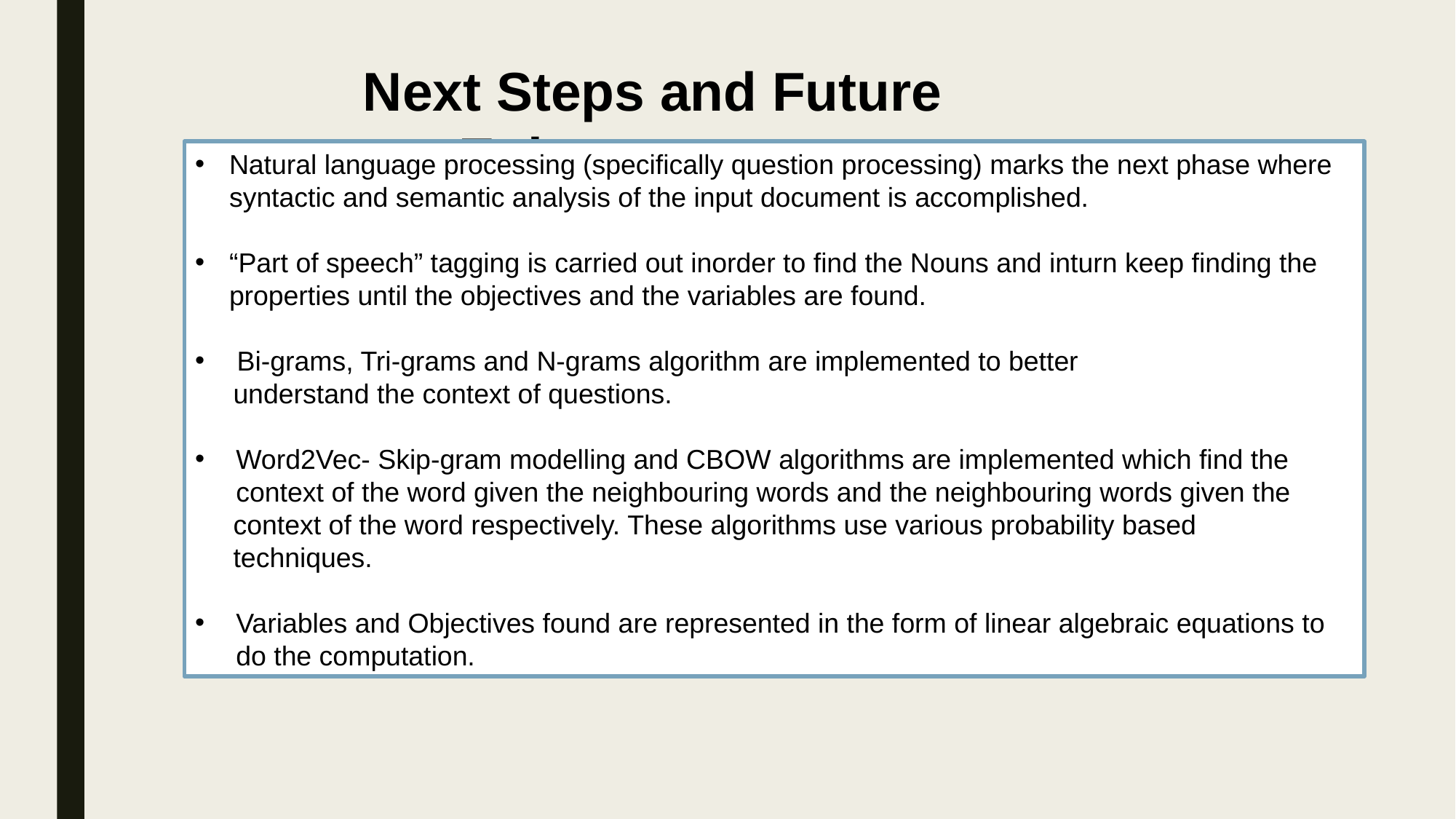

Next Steps and Future Enhancements
Natural language processing (specifically question processing) marks the next phase where syntactic and semantic analysis of the input document is accomplished.

“Part of speech” tagging is carried out inorder to find the Nouns and inturn keep finding the properties until the objectives and the variables are found.

 Bi-grams, Tri-grams and N-grams algorithm are implemented to better
     understand the context of questions.

Word2Vec- Skip-gram modelling and CBOW algorithms are implemented which find the context of the word given the neighbouring words and the neighbouring words given the
     context of the word respectively. These algorithms use various probability based
     techniques.

Variables and Objectives found are represented in the form of linear algebraic equations to do the computation.